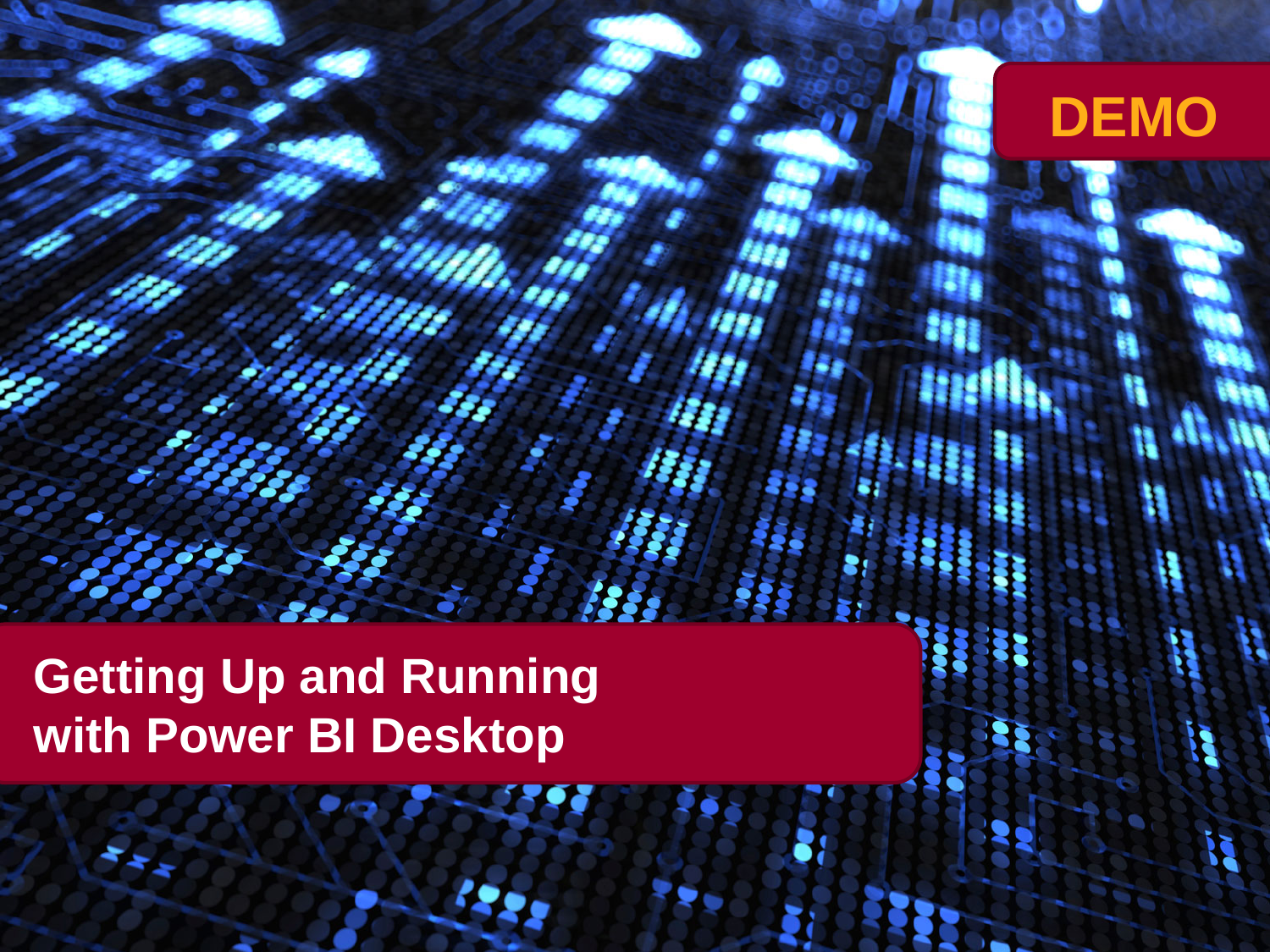

# Getting Up and Running with Power BI Desktop